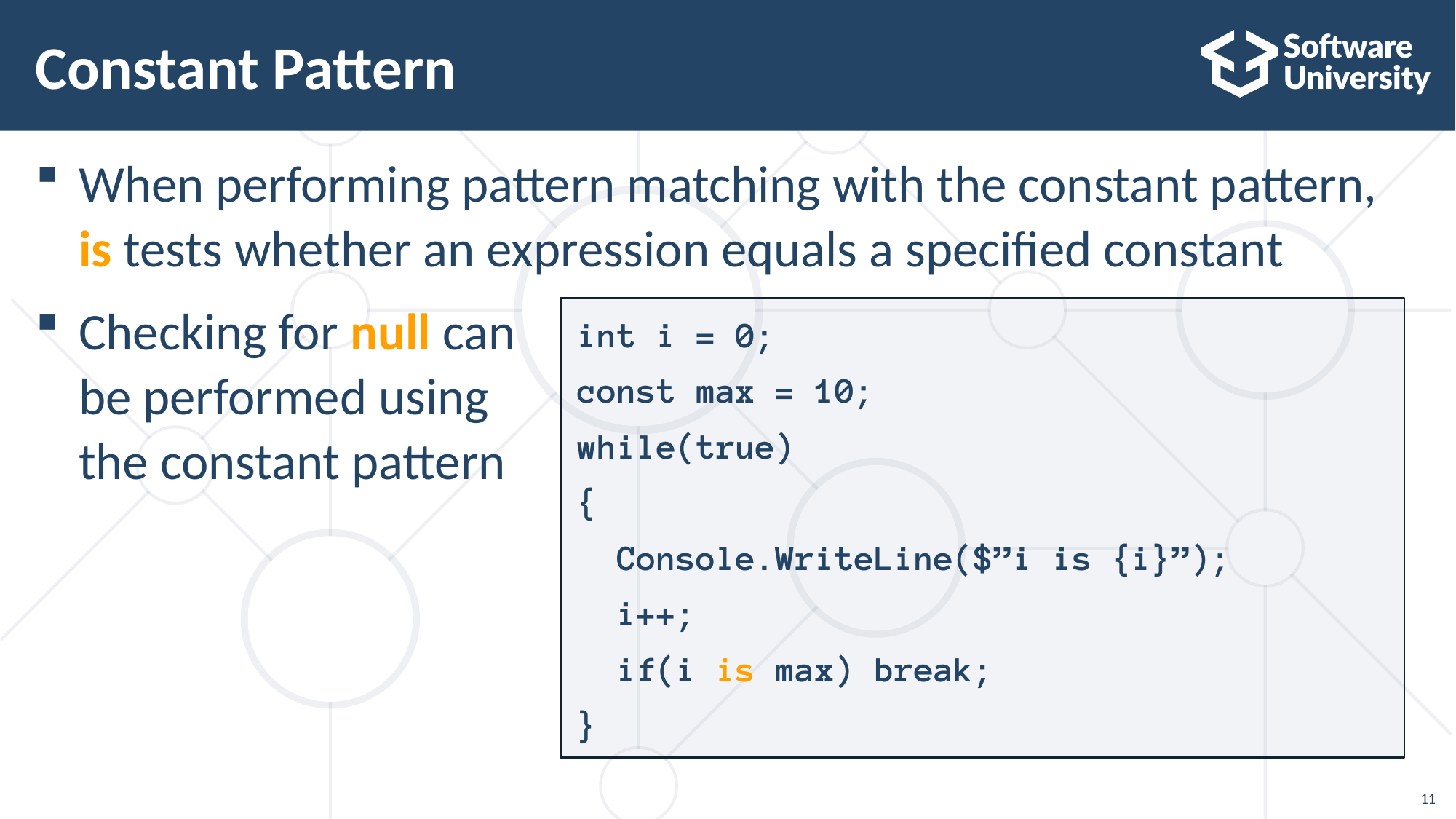

# Constant Pattern
When performing pattern matching with the constant pattern,
is tests whether an expression equals a specified constant
Checking for null can
be performed using
the constant pattern
int i = 0;
const max = 10;
while(true)
{
  Console.WriteLine($”i is {i}”);
  i++;
  if(i is max) break;
}
11